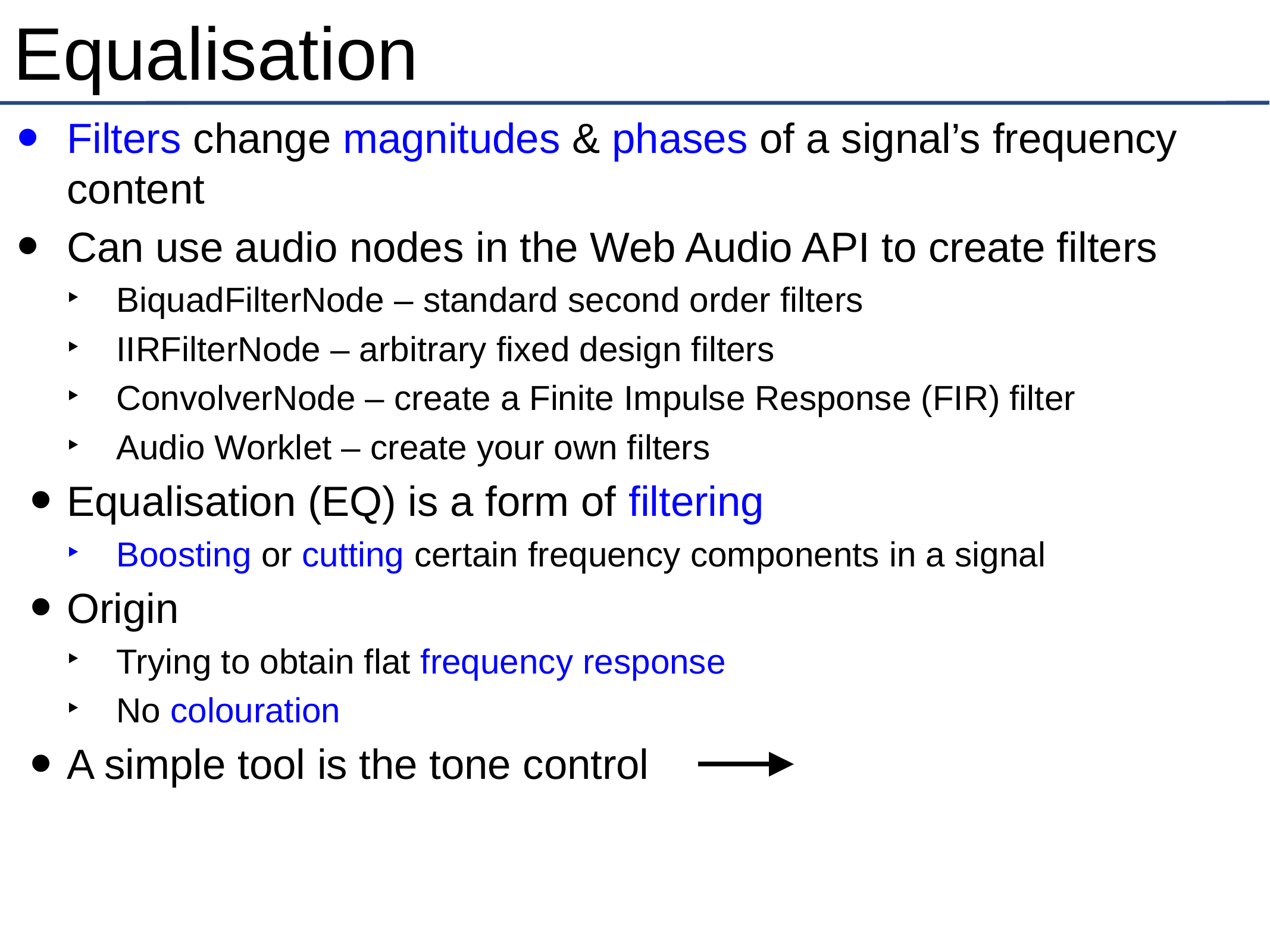

# Equalisation
Filters change magnitudes & phases of a signal’s frequency content
Can use audio nodes in the Web Audio API to create filters
BiquadFilterNode – standard second order filters
IIRFilterNode – arbitrary fixed design filters
ConvolverNode – create a Finite Impulse Response (FIR) filter
Audio Worklet – create your own filters
Equalisation (EQ) is a form of filtering
Boosting or cutting certain frequency components in a signal
Origin
Trying to obtain flat frequency response
No colouration
A simple tool is the tone control